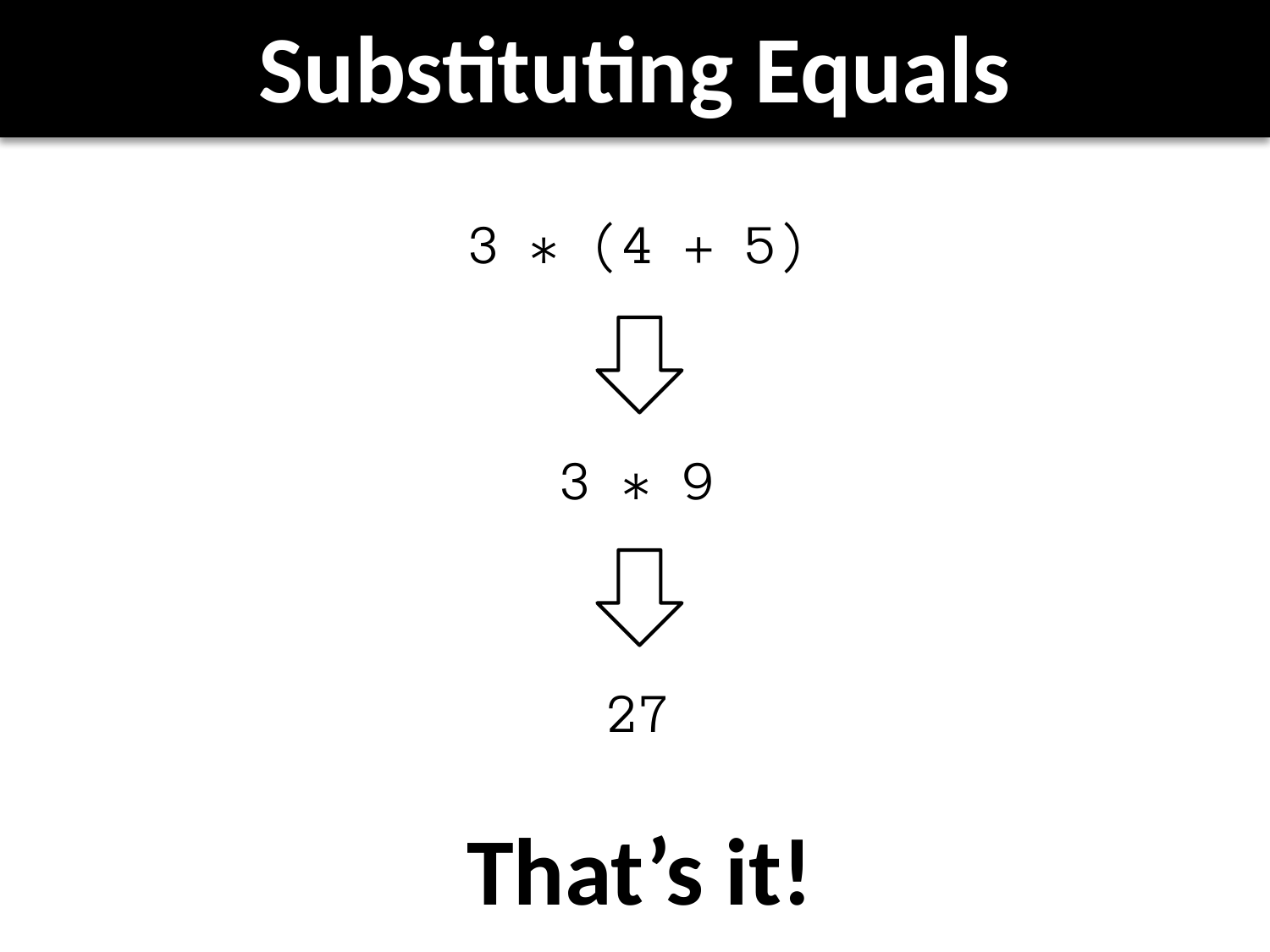

# Substituting Equals
3 * (4 + 5)

3 * 9

27
That’s it!